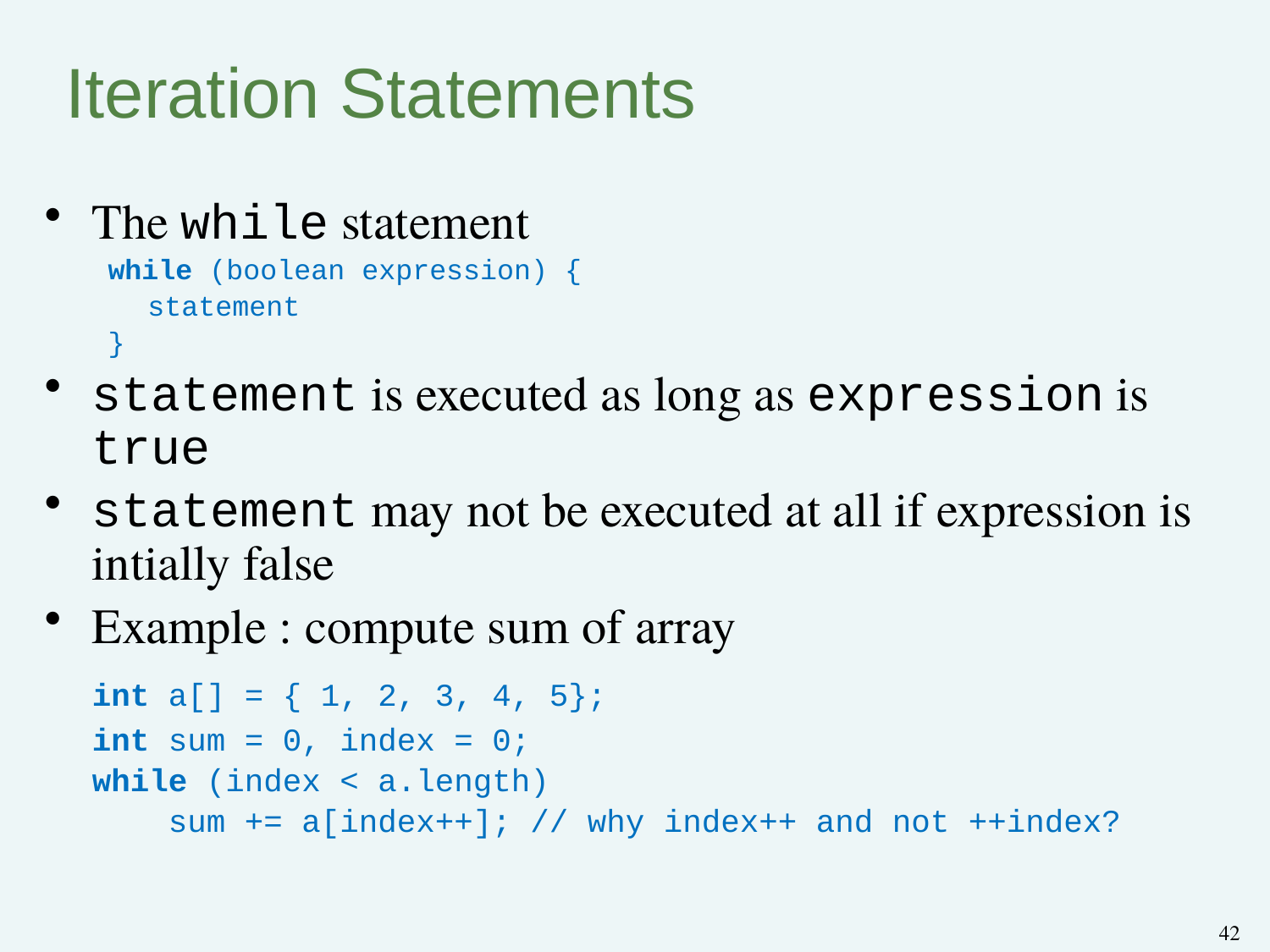

# Iteration Statements
The while statement
while (boolean expression) {
	statement
}
statement is executed as long as expression is true
statement may not be executed at all if expression is intially false
Example : compute sum of array
	int a[] = { 1, 2, 3, 4, 5};
	int sum = 0, index = 0;
	while (index < a.length)
	    sum += a[index++]; // why index++ and not ++index?